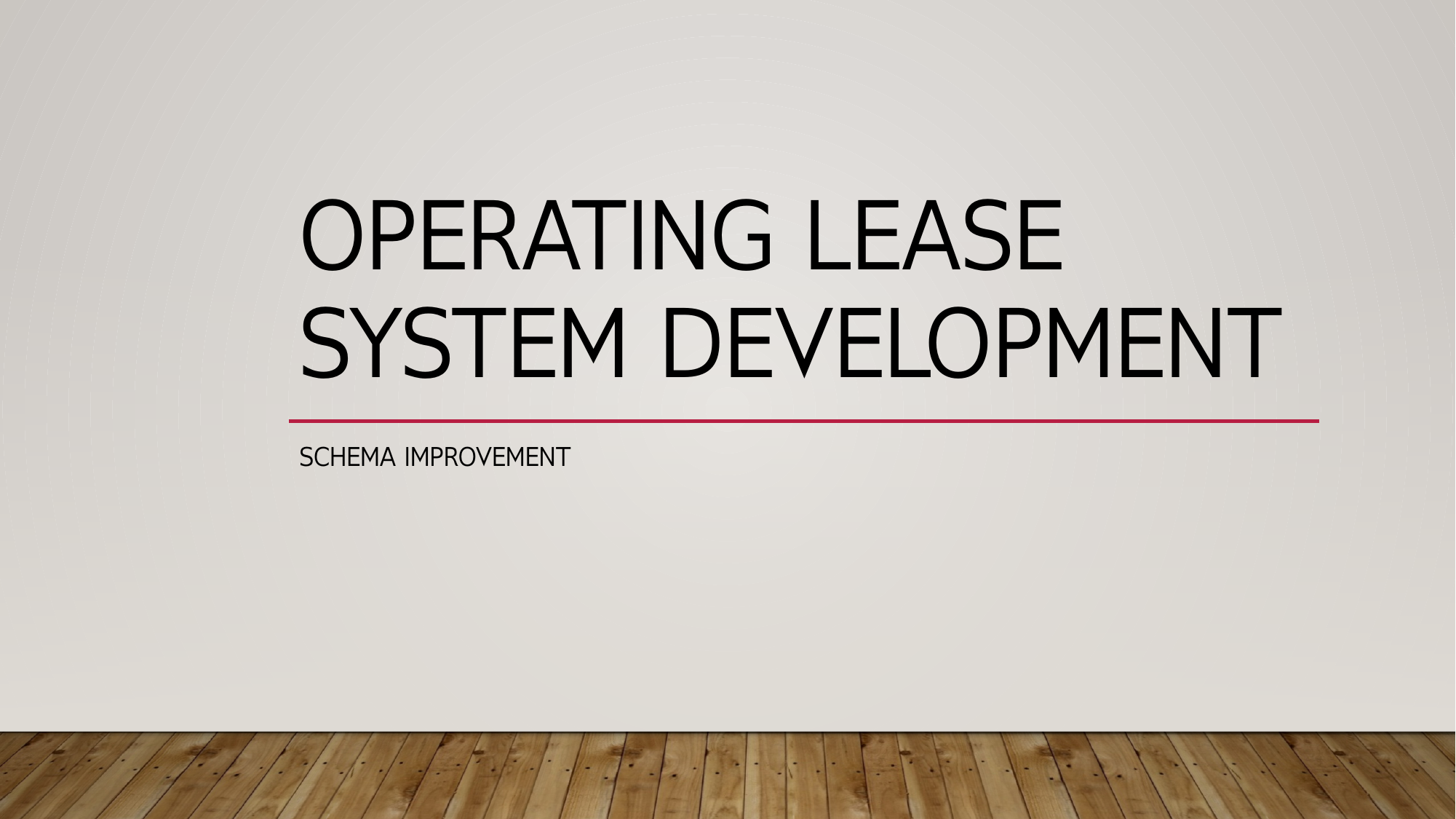

# Operating Lease System development
Schema improvement